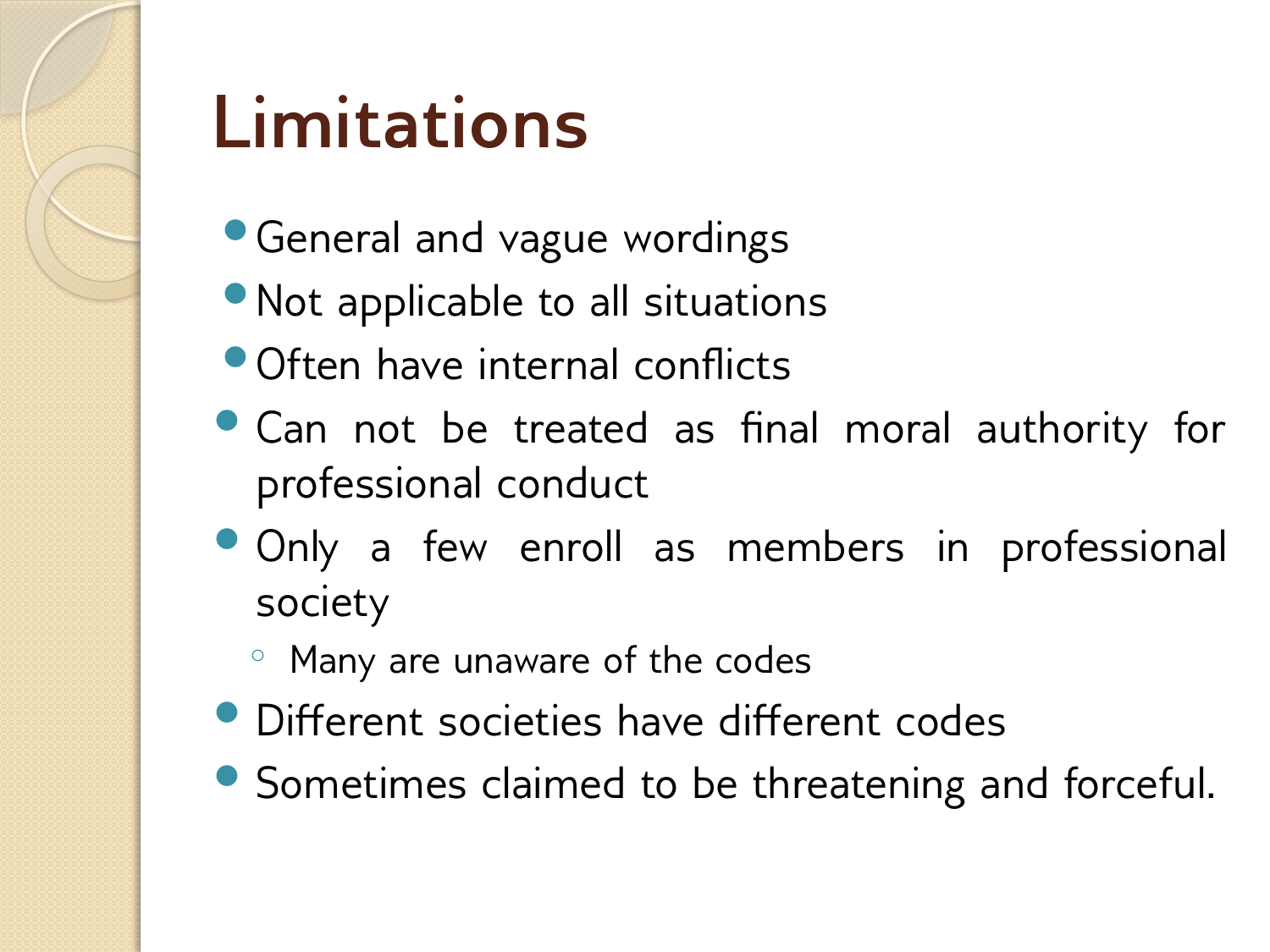

# Limitations
General and vague wordings
Not applicable to all situations
Often have internal conflicts
Can not be treated as final moral authority for professional conduct
Only a few enroll as members in professional society
Many are unaware of the codes
Different societies have different codes
Sometimes claimed to be threatening and forceful.